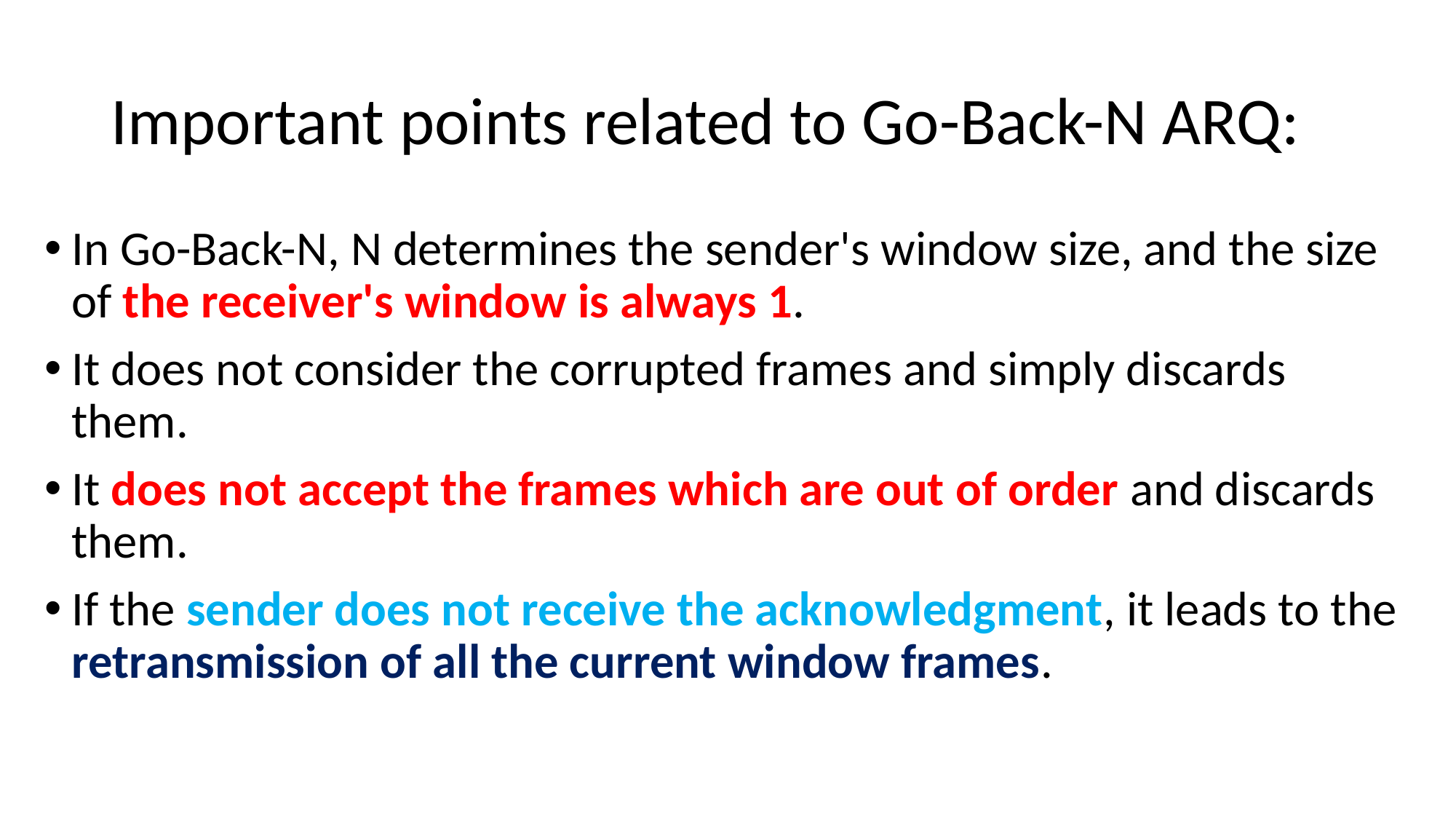

# Important points related to Go-Back-N ARQ:
In Go-Back-N, N determines the sender's window size, and the size of the receiver's window is always 1.
It does not consider the corrupted frames and simply discards them.
It does not accept the frames which are out of order and discards them.
If the sender does not receive the acknowledgment, it leads to the retransmission of all the current window frames.